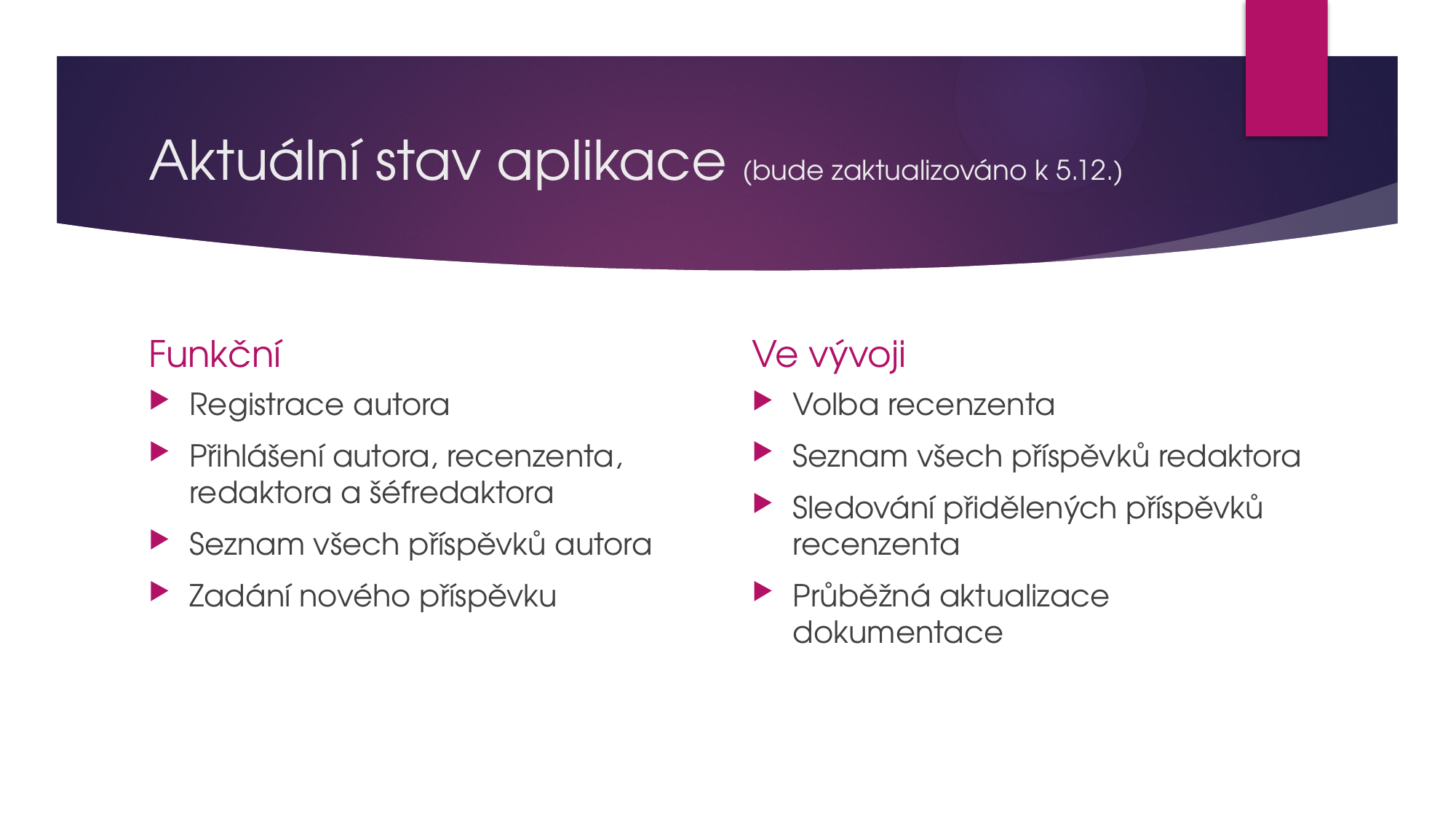

# Aktuální stav aplikace (bude zaktualizováno k 5.12.)
Funkční
Ve vývoji
Registrace autora
Přihlášení autora, recenzenta, redaktora a šéfredaktora
Seznam všech příspěvků autora
Zadání nového příspěvku

Volba recenzenta
Seznam všech příspěvků redaktora
Sledování přidělených příspěvků recenzenta
Průběžná aktualizace dokumentace